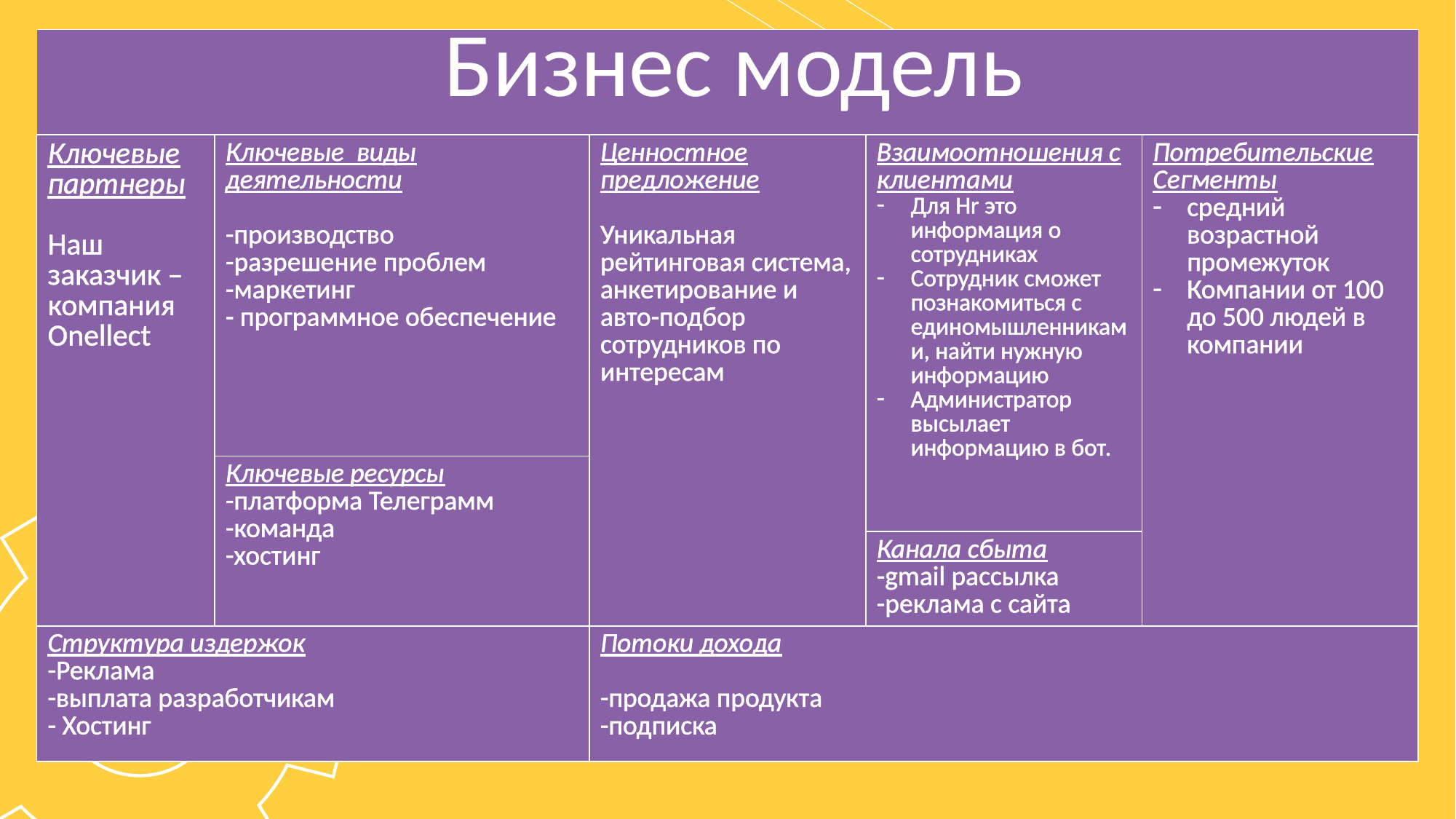

Бизнес модель
|  |  |  |  |  |
| --- | --- | --- | --- | --- |
| Ключевые партнеры Наш заказчик – компания Onellect | Ключевые виды деятельности -производство -разрешение проблем -маркетинг - программное обеспечение | Ценностное предложение Уникальная рейтинговая система, анкетирование и авто-подбор сотрудников по интересам | Взаимоотношения с клиентами Для Hr это информация о сотрудниках Сотрудник сможет познакомиться с единомышленниками, найти нужную информацию Администратор высылает информацию в бот. | Потребительские Сегменты средний возрастной промежуток Компании от 100 до 500 людей в компании |
|  | Ключевые ресурсы -платформа Телеграмм -команда -хостинг |  |  |  |
|  | Ключевые ресурсы -платформа Телеграмм -команда -хостинг |  | Канала сбыта -gmail рассылка -реклама с сайта |  |
| Структура издержок -Реклама -выплата разработчикам - Хостинг |  | Потоки дохода -продажа продукта -подписка | Потоки дохода |  |